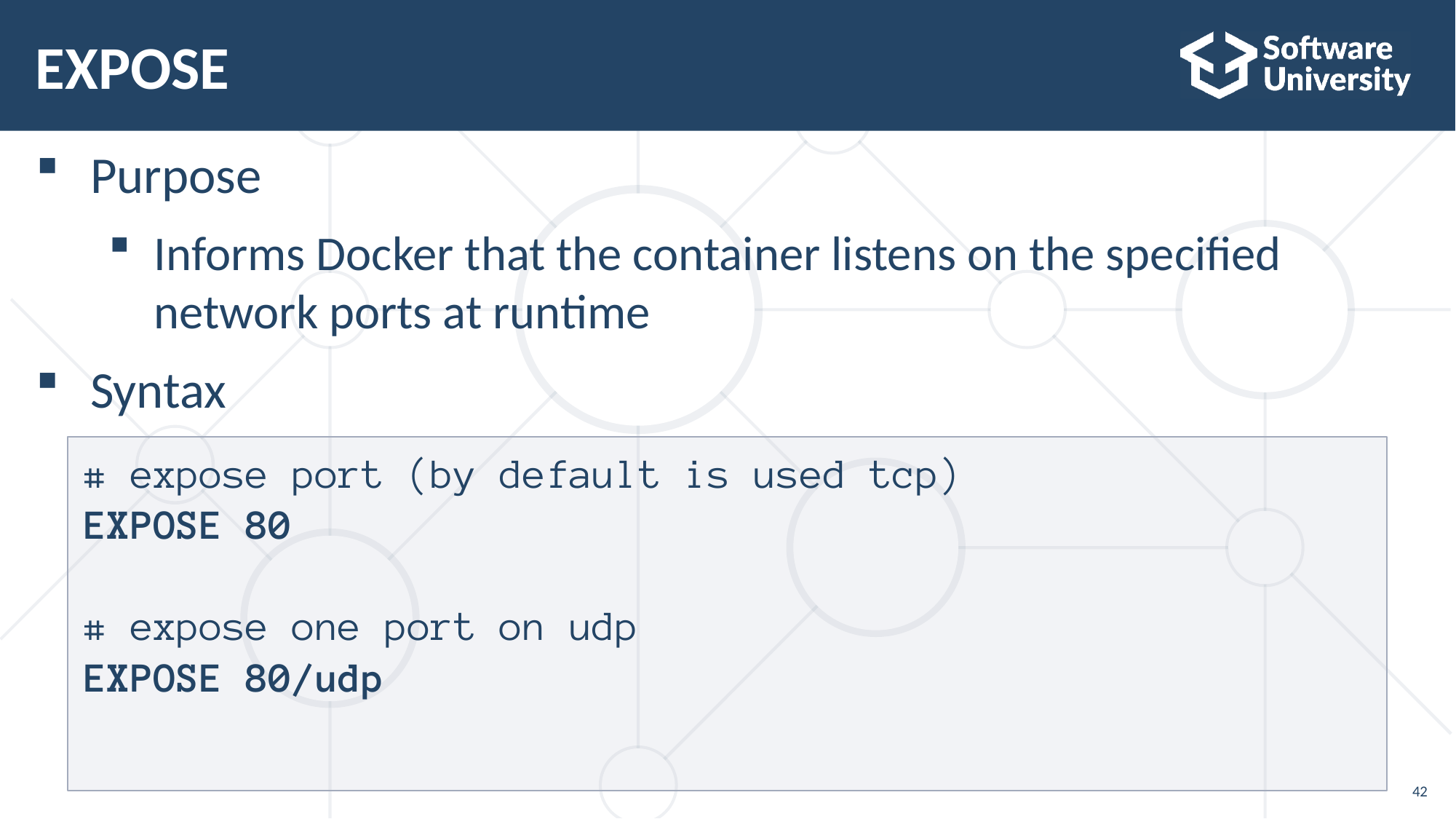

# EXPOSE
Purpose
Informs Docker that the container listens on the specified network ports at runtime
Syntax
# expose port (by default is used tcp)
EXPOSE 80

# expose one port on udp
EXPOSE 80/udp
42